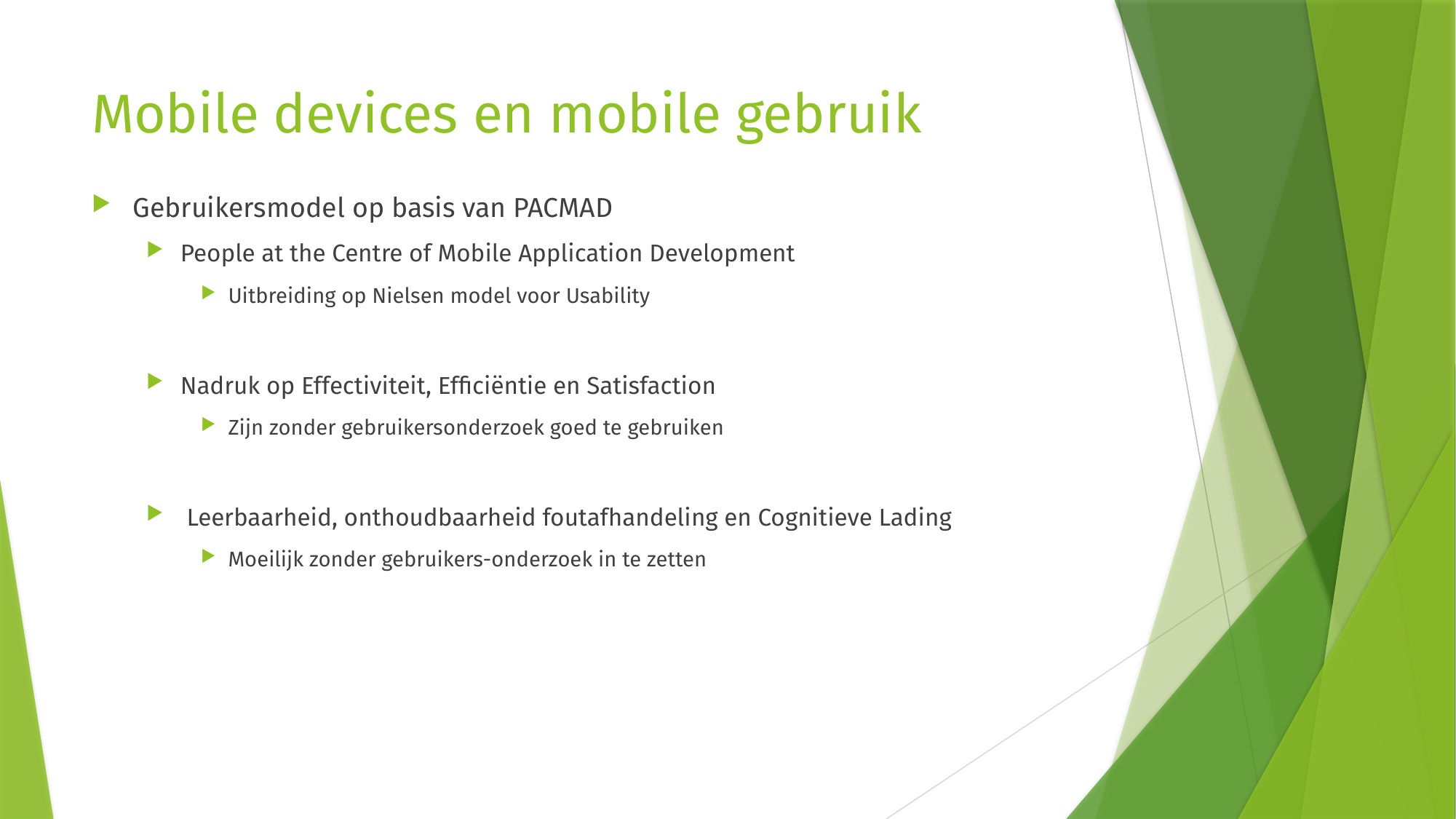

# Mobile devices en mobile gebruik
Gebruikersmodel op basis van PACMAD
People at the Centre of Mobile Application Development
Uitbreiding op Nielsen model voor Usability

Nadruk op Effectiviteit, Efficiëntie en Satisfaction
Zijn zonder gebruikersonderzoek goed te gebruiken

 Leerbaarheid, onthoudbaarheid foutafhandeling en Cognitieve Lading
Moeilijk zonder gebruikers-onderzoek in te zetten